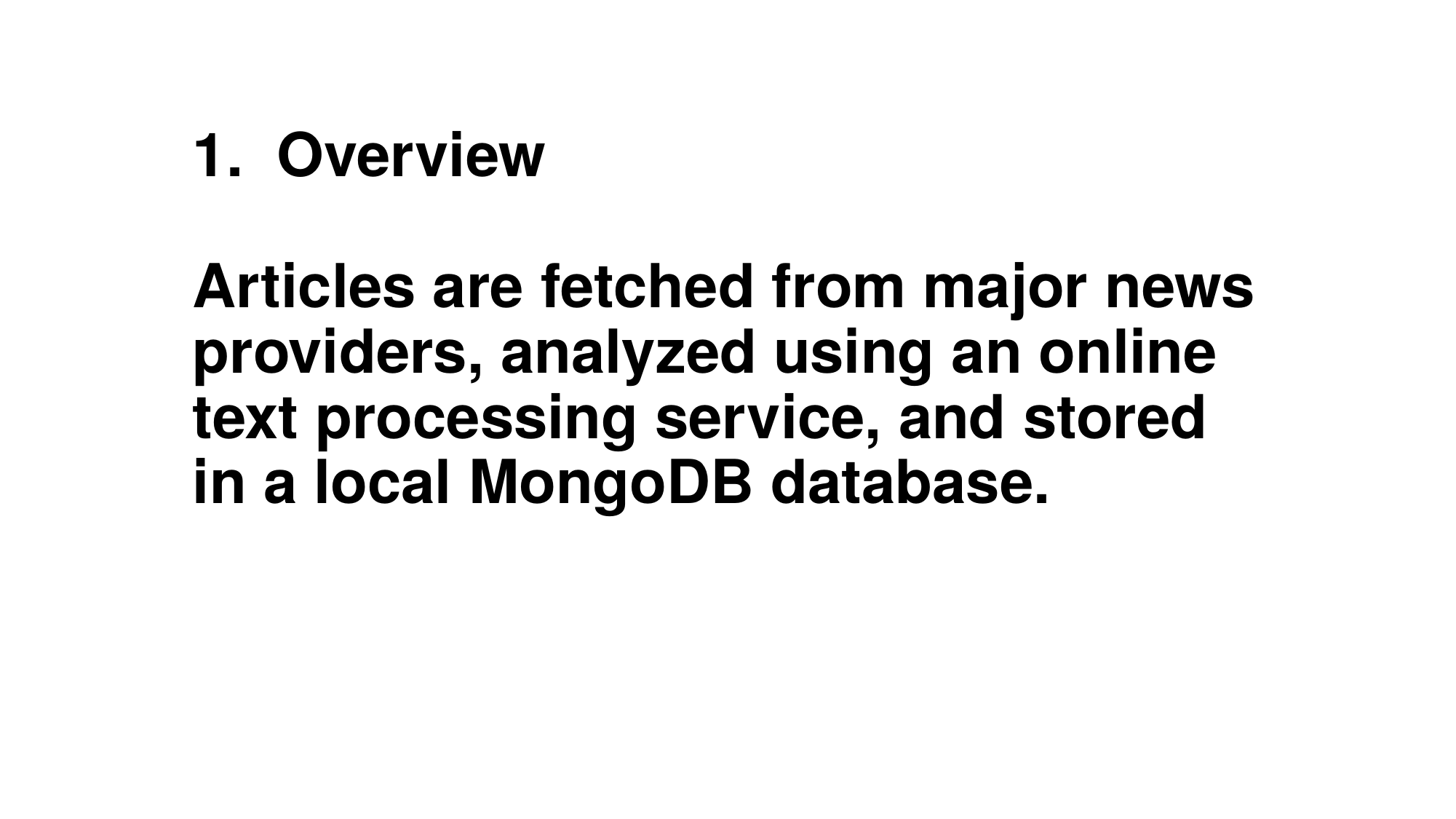

1.  Overview

Articles are fetched from major news providers, analyzed using an online text processing service, and stored in a local MongoDB database.
.